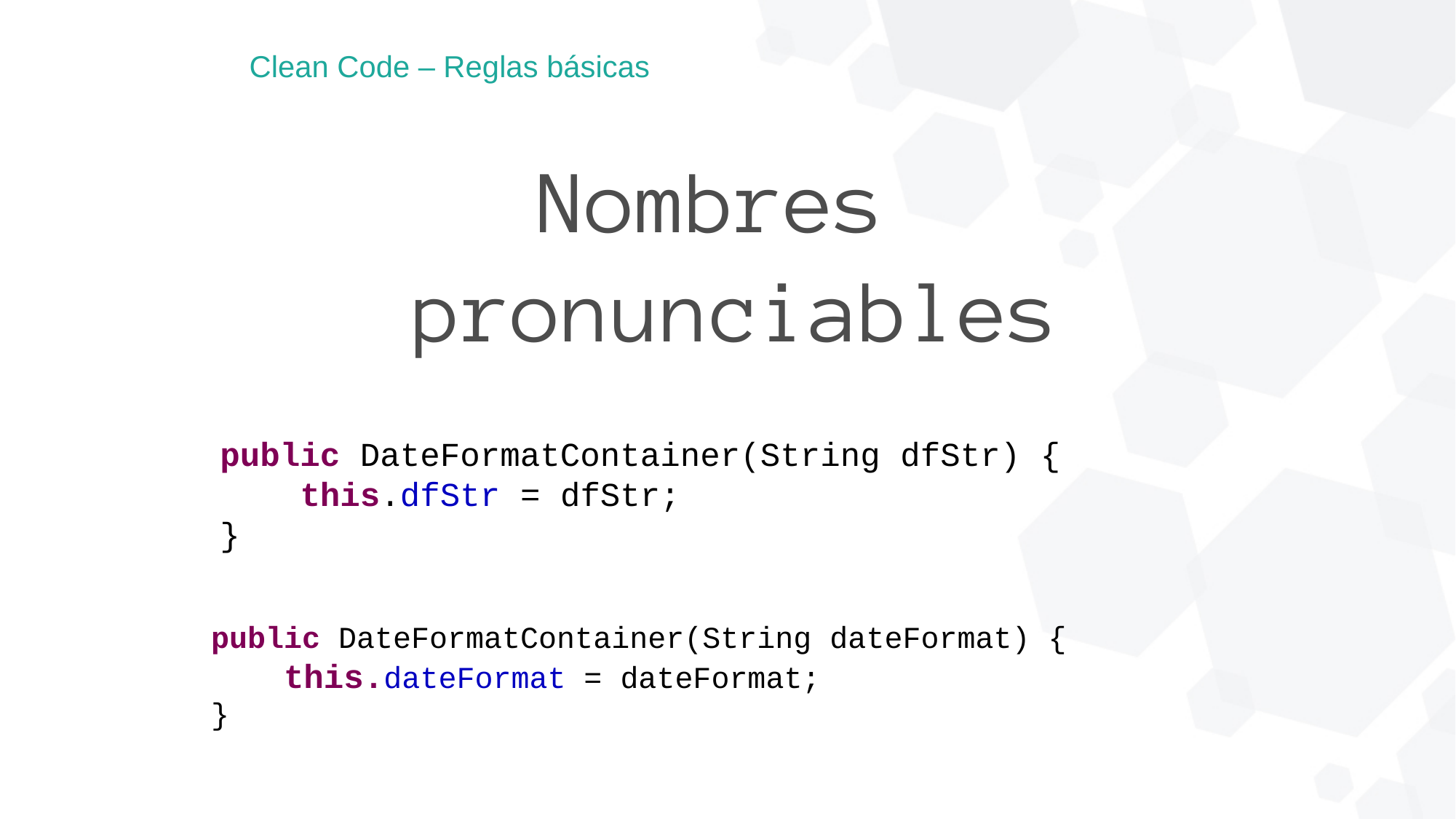

Clean Code – Reglas básicas
Nombres
pronunciables
public DateFormatContainer(String dfStr) {
    this.dfStr = dfStr;
}
public DateFormatContainer(String dateFormat) {
    this.dateFormat = dateFormat;
}